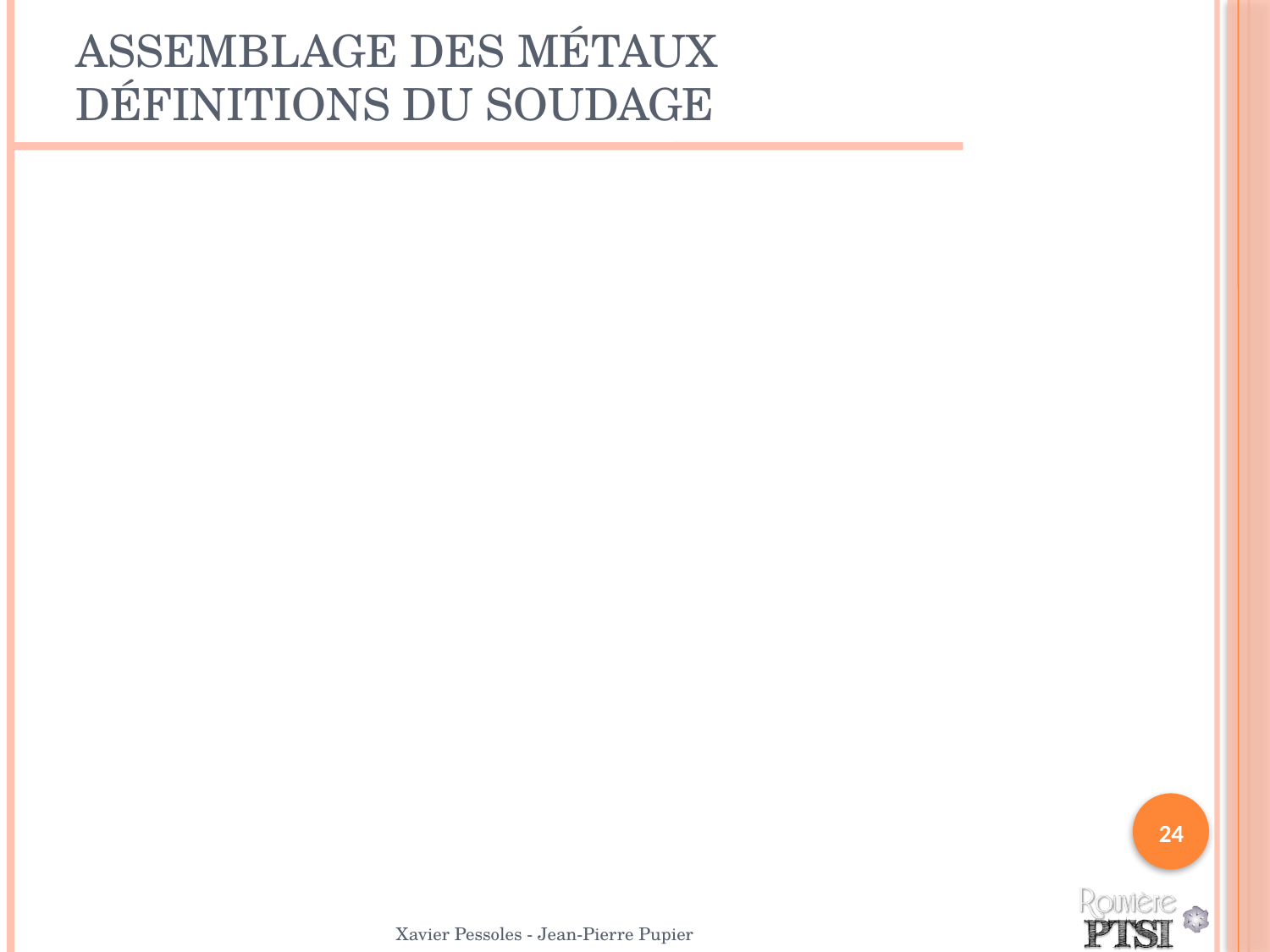

# Assemblage des métaux Définitions du soudage

24
Xavier Pessoles - Jean-Pierre Pupier